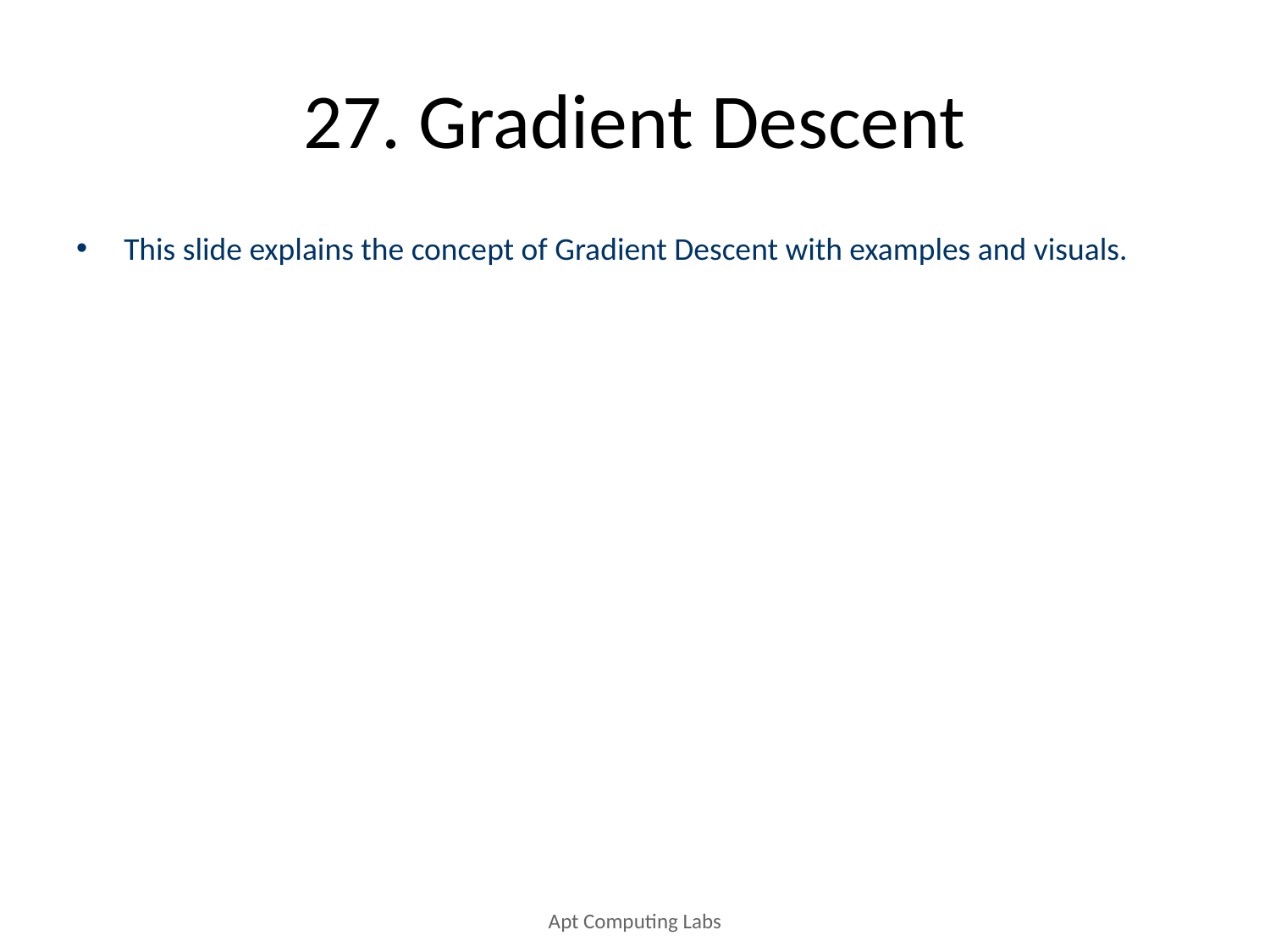

# 27. Gradient Descent
This slide explains the concept of Gradient Descent with examples and visuals.

Apt Computing Labs